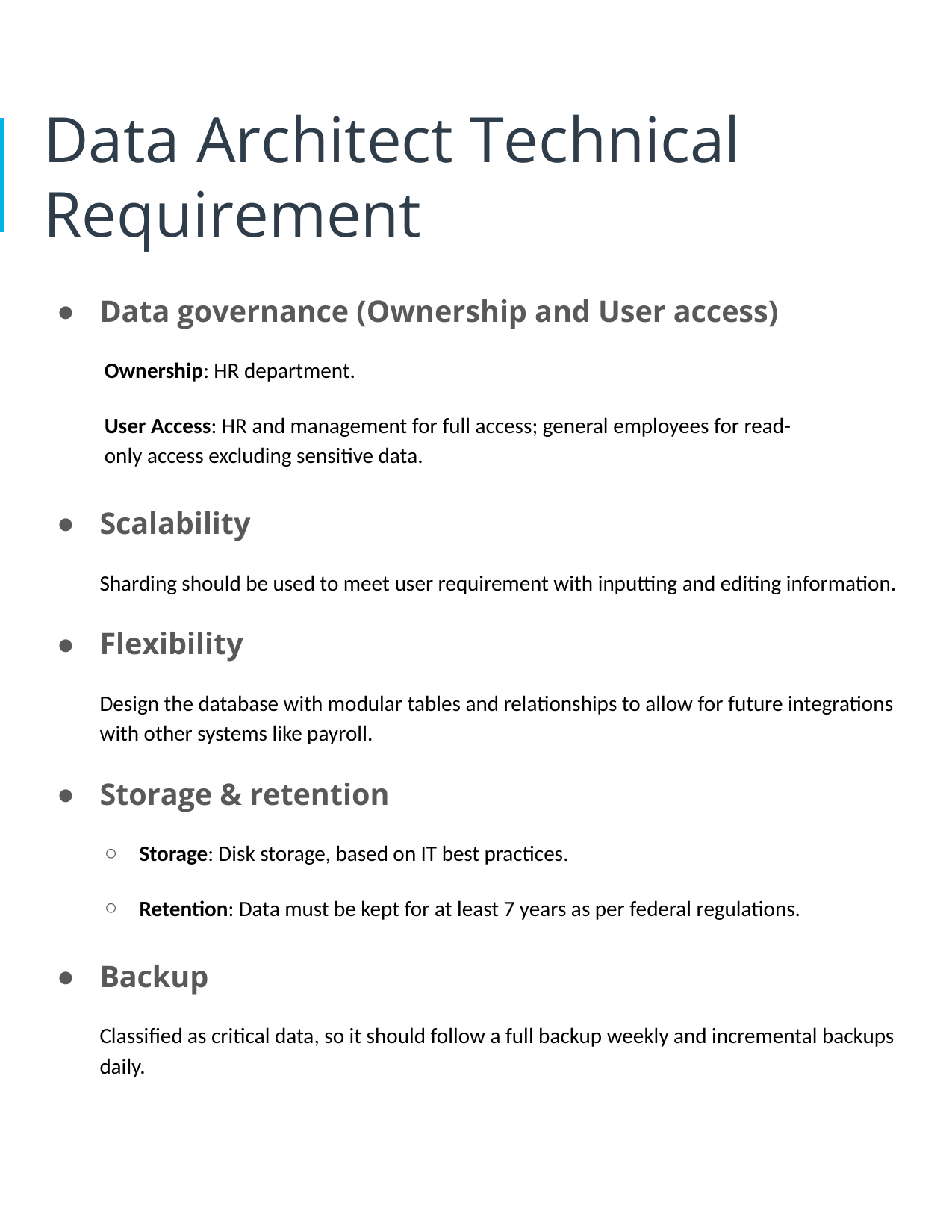

# Data Architect Technical Requirement
Data governance (Ownership and User access)
Ownership: HR department.
User Access: HR and management for full access; general employees for read-only access excluding sensitive data.

Scalability
Sharding should be used to meet user requirement with inputting and editing information.
Flexibility
Design the database with modular tables and relationships to allow for future integrations with other systems like payroll.
Storage & retention
Storage: Disk storage, based on IT best practices.
Retention: Data must be kept for at least 7 years as per federal regulations.

Backup
Classified as critical data, so it should follow a full backup weekly and incremental backups daily.